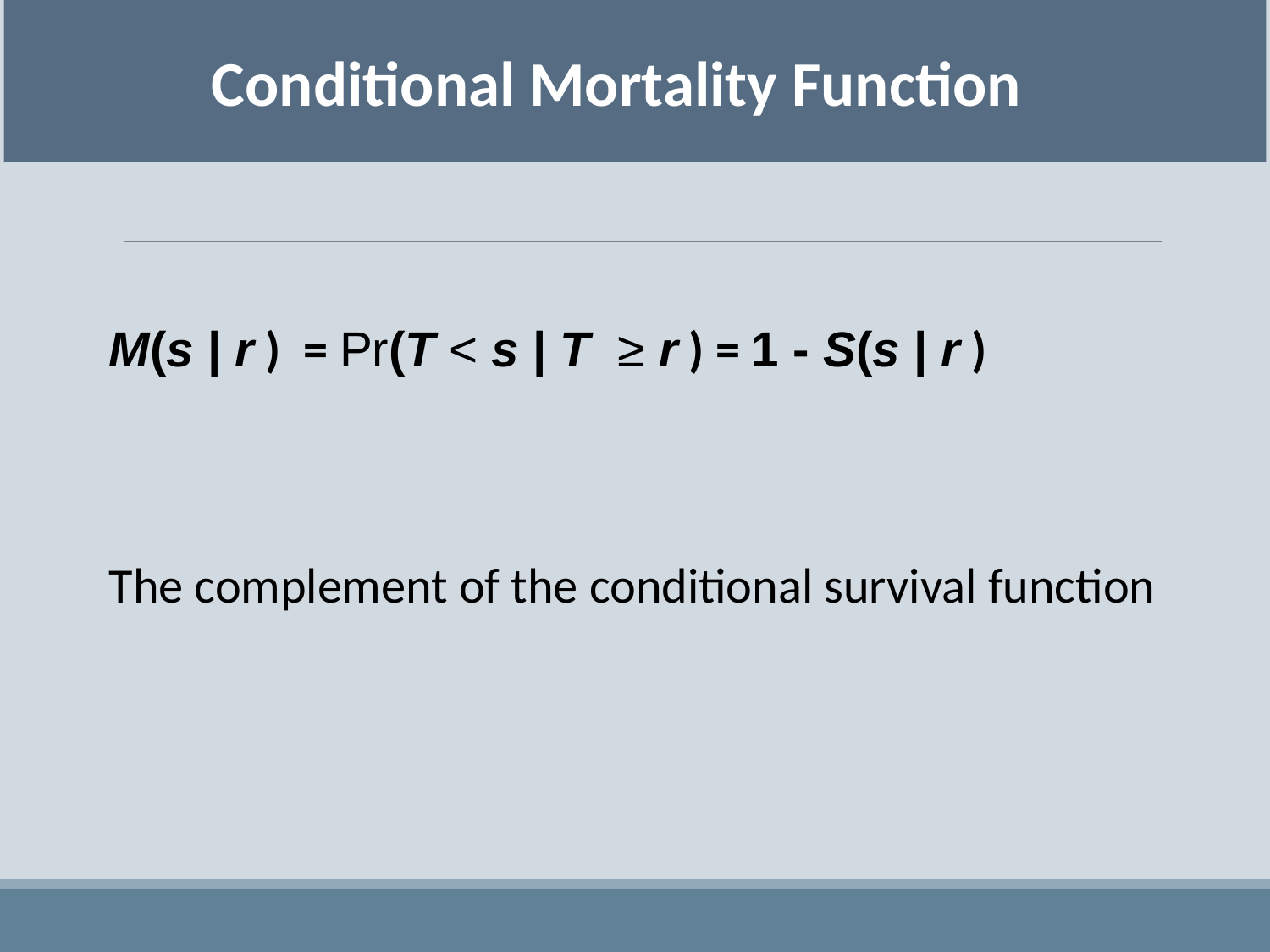

Conditional Mortality Function
M(s | r )  = Pr(T < s | T  ≥ r ) = 1 - S(s | r )

The complement of the conditional survival function